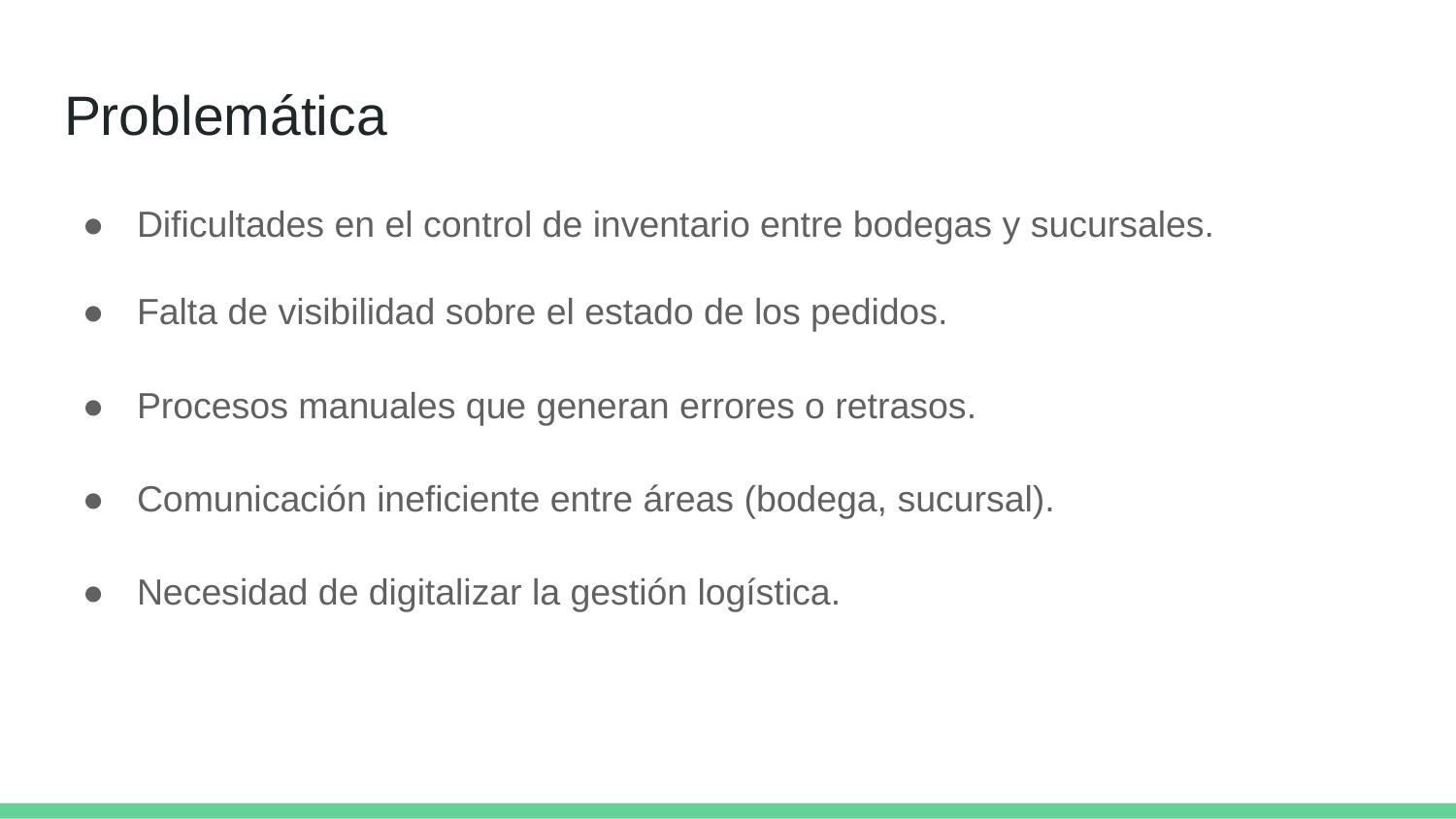

# Problemática
Dificultades en el control de inventario entre bodegas y sucursales.
Falta de visibilidad sobre el estado de los pedidos.
Procesos manuales que generan errores o retrasos.
Comunicación ineficiente entre áreas (bodega, sucursal).
Necesidad de digitalizar la gestión logística.